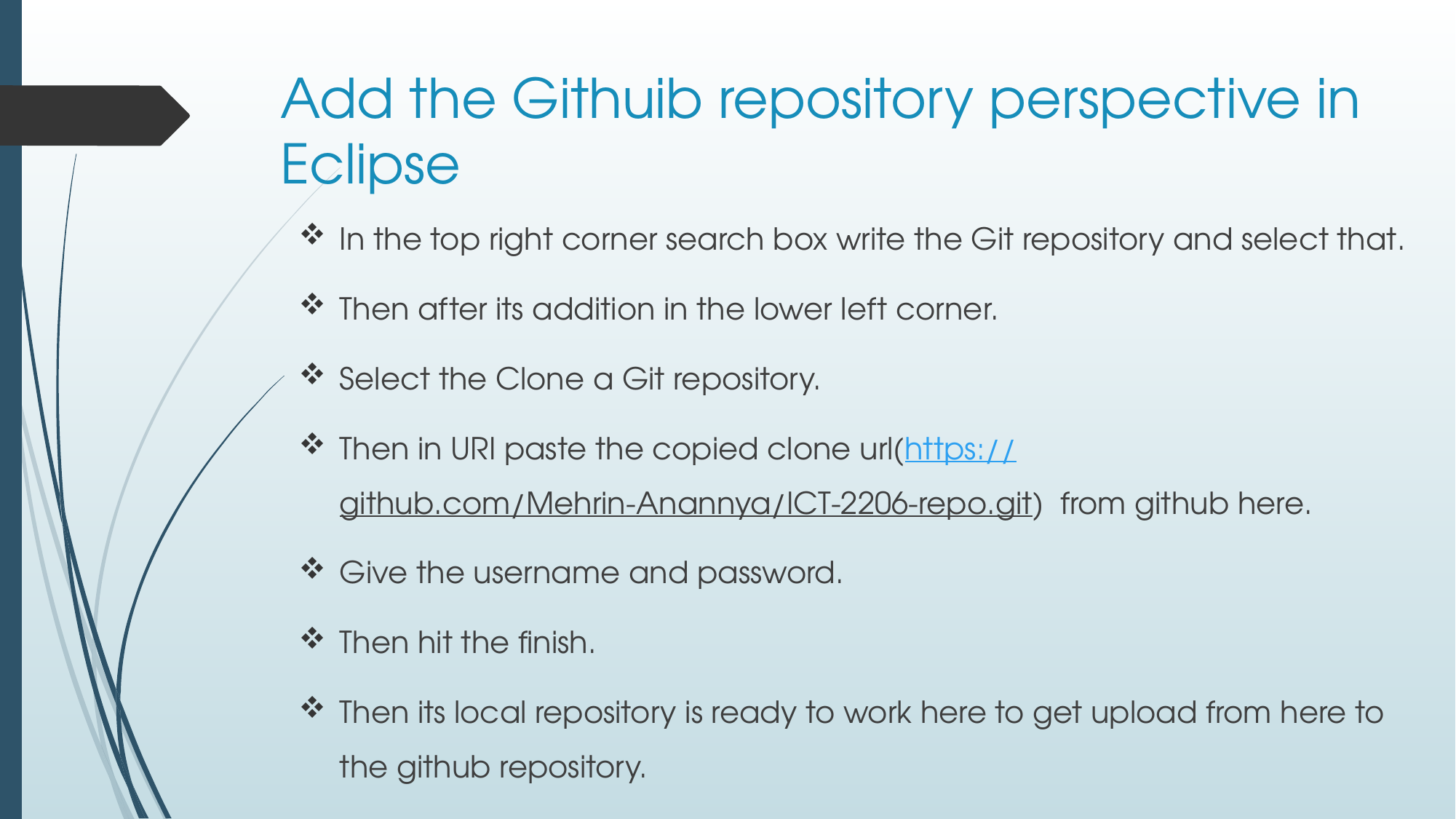

# Add the Githuib repository perspective in Eclipse
In the top right corner search box write the Git repository and select that.
Then after its addition in the lower left corner.
Select the Clone a Git repository.
Then in URI paste the copied clone url(https://github.com/Mehrin-Anannya/ICT-2206-repo.git)  from github here.
Give the username and password.
Then hit the finish.
Then its local repository is ready to work here to get upload from here to the github repository.